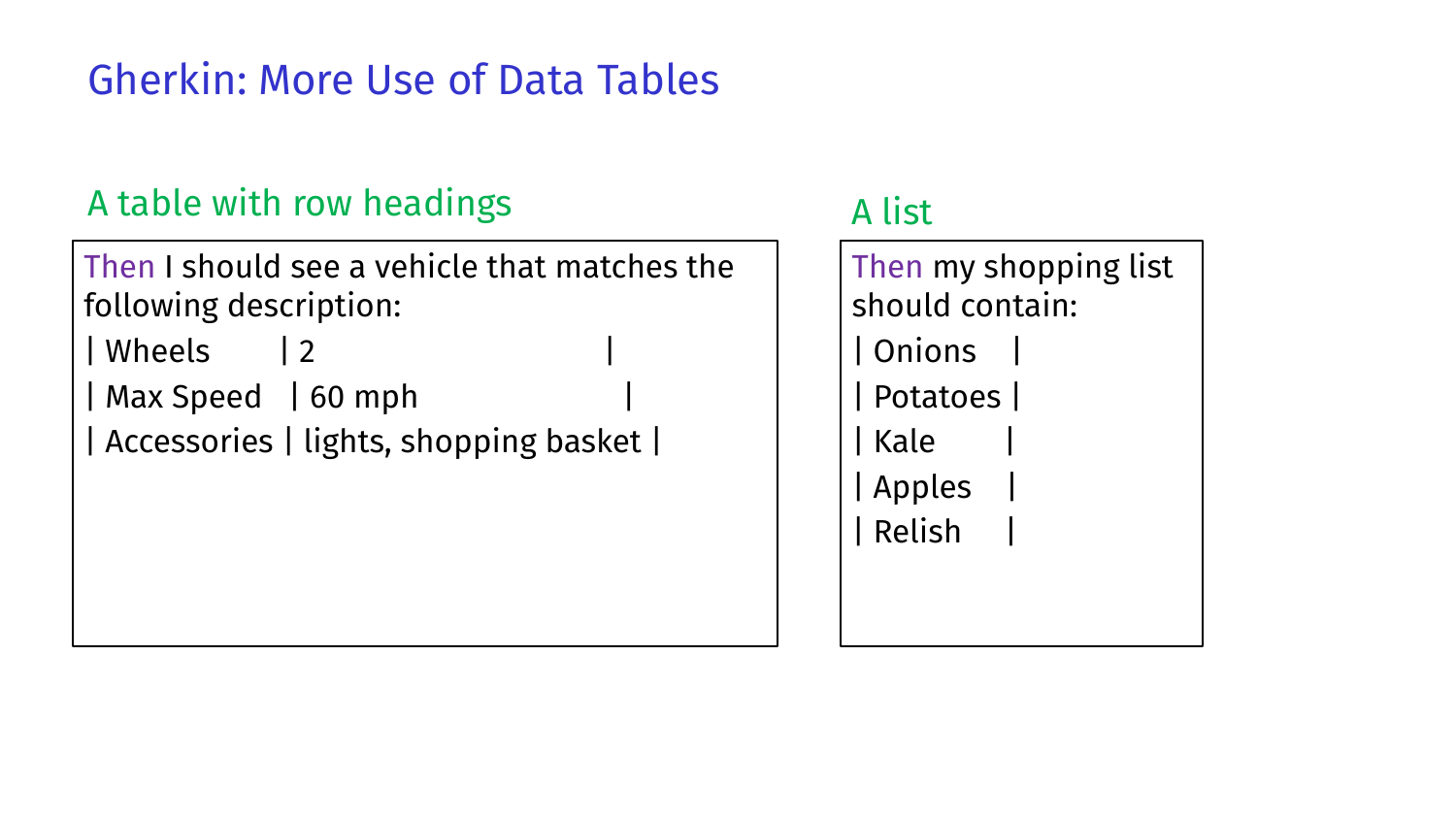

# Gherkin: More Use of Data Tables
A table with row headings
A list
Then I should see a vehicle that matches the following description:
| Wheels        | 2                                  |
| Max Speed   | 60 mph                        |
| Accessories | lights, shopping basket |
Then my shopping list should contain:
| Onions    |
| Potatoes |
| Kale        |
| Apples    |
| Relish     |
40